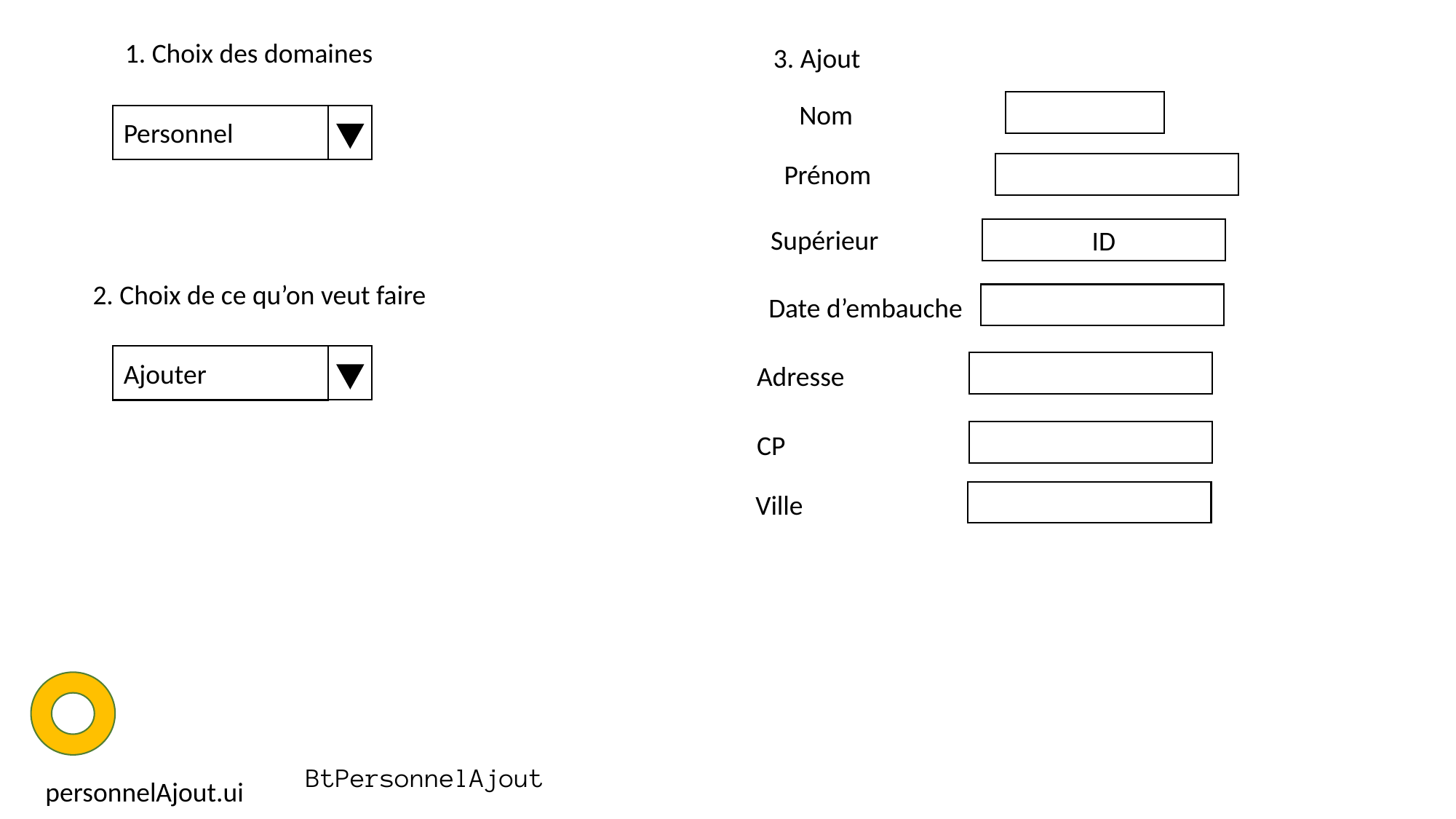

1. Choix des domaines
3. Ajout

Nom
Personnel

Prénom

Supérieur

ID
2. Choix de ce qu’on veut faire

Date d’embauche

Ajouter

Adresse

CP

Ville

BtPersonnelAjout
personnelAjout.ui